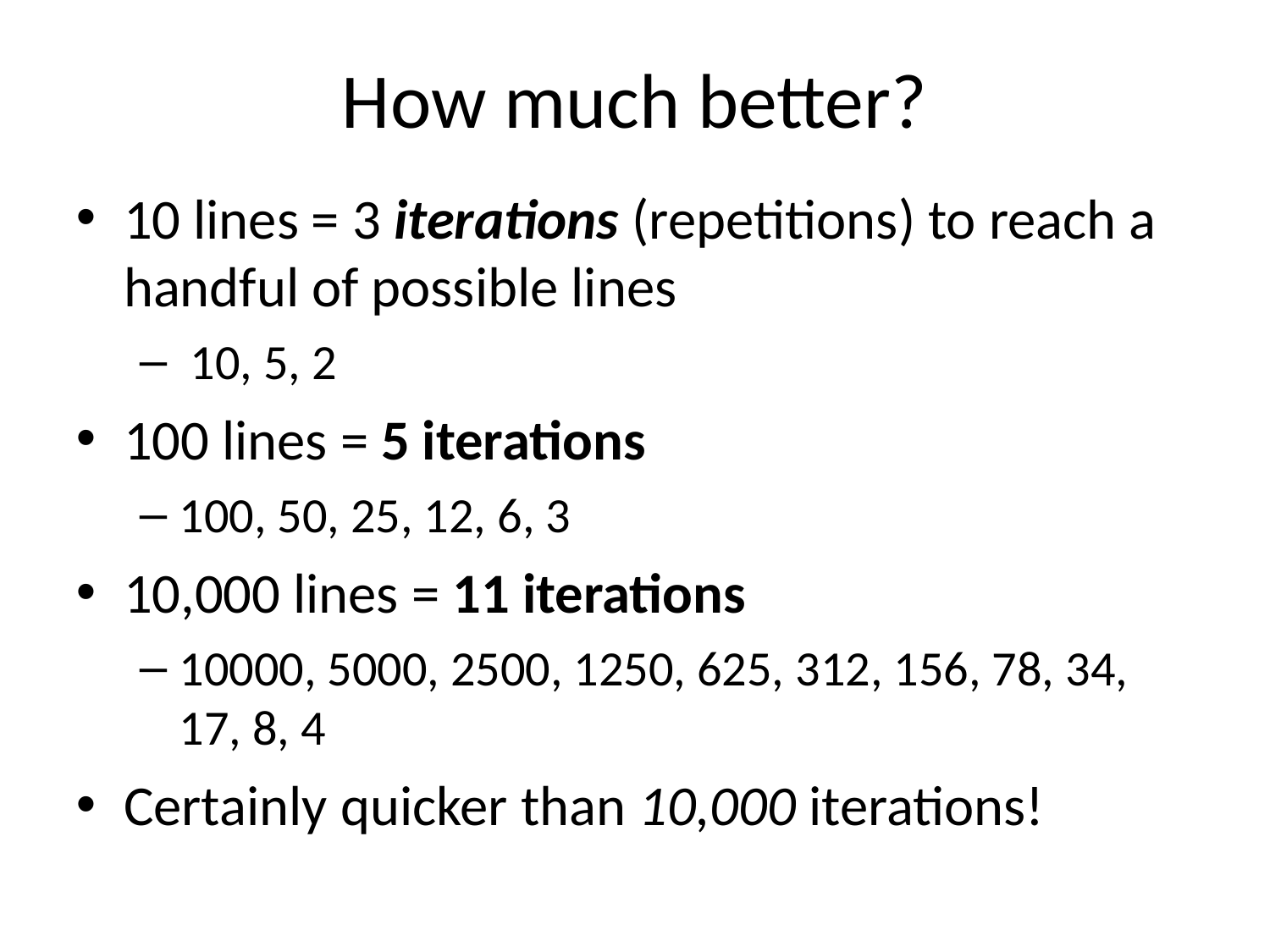

# How much better?
10 lines = 3 iterations (repetitions) to reach a handful of possible lines
 10, 5, 2
100 lines = 5 iterations
100, 50, 25, 12, 6, 3
10,000 lines = 11 iterations
10000, 5000, 2500, 1250, 625, 312, 156, 78, 34, 17, 8, 4
Certainly quicker than 10,000 iterations!